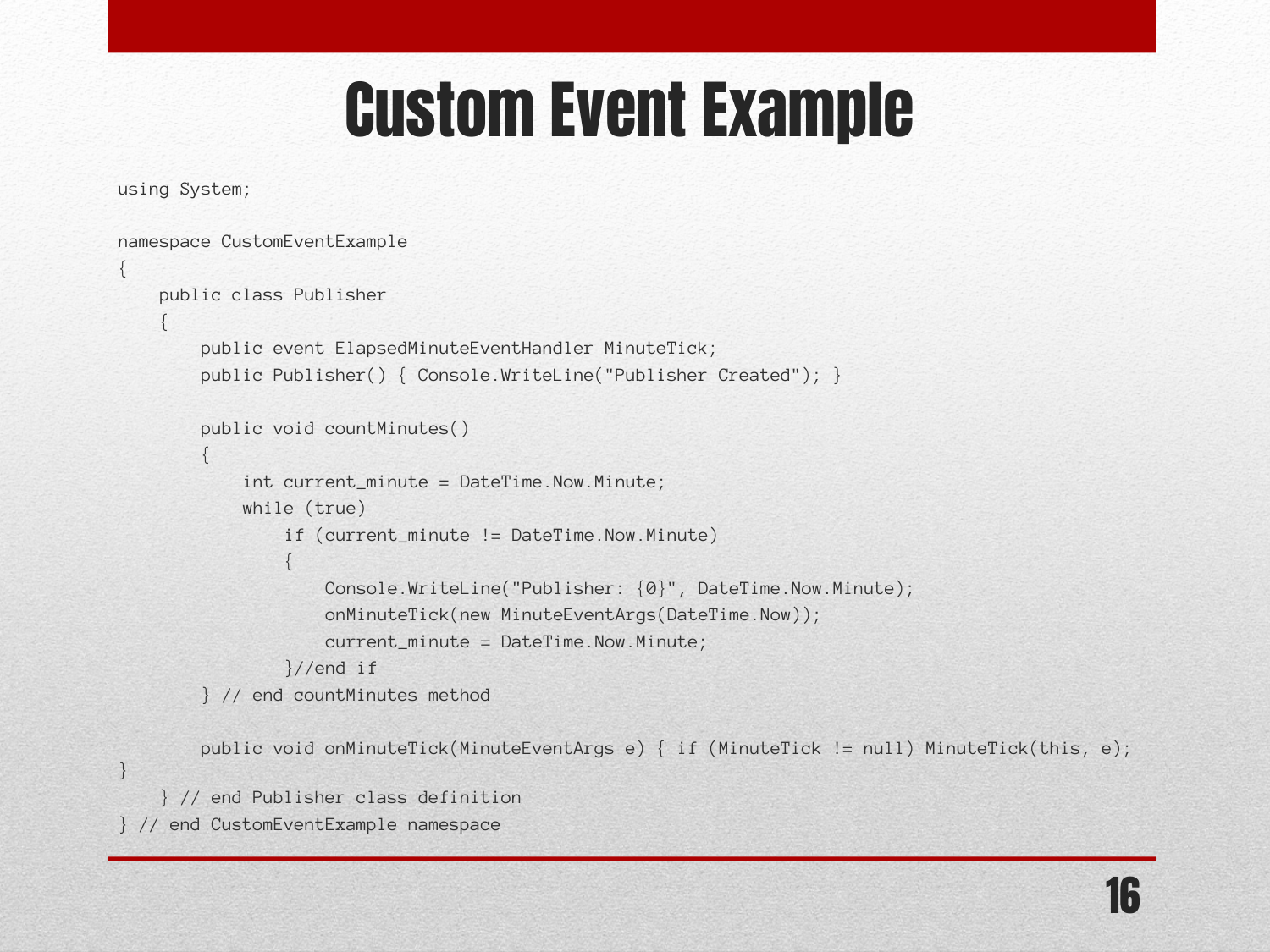

# Custom Event Example
using System;

namespace CustomEventExample
{
    public class Publisher
    {
        public event ElapsedMinuteEventHandler MinuteTick;
        public Publisher() { Console.WriteLine("Publisher Created"); }

        public void countMinutes()
        {
            int current_minute = DateTime.Now.Minute;
            while (true)
                if (current_minute != DateTime.Now.Minute)
                {
                    Console.WriteLine("Publisher: {0}", DateTime.Now.Minute);
                    onMinuteTick(new MinuteEventArgs(DateTime.Now));
                    current_minute = DateTime.Now.Minute;
                }//end if
        } // end countMinutes method

        public void onMinuteTick(MinuteEventArgs e) { if (MinuteTick != null) MinuteTick(this, e); }
    } // end Publisher class definition
} // end CustomEventExample namespace
16